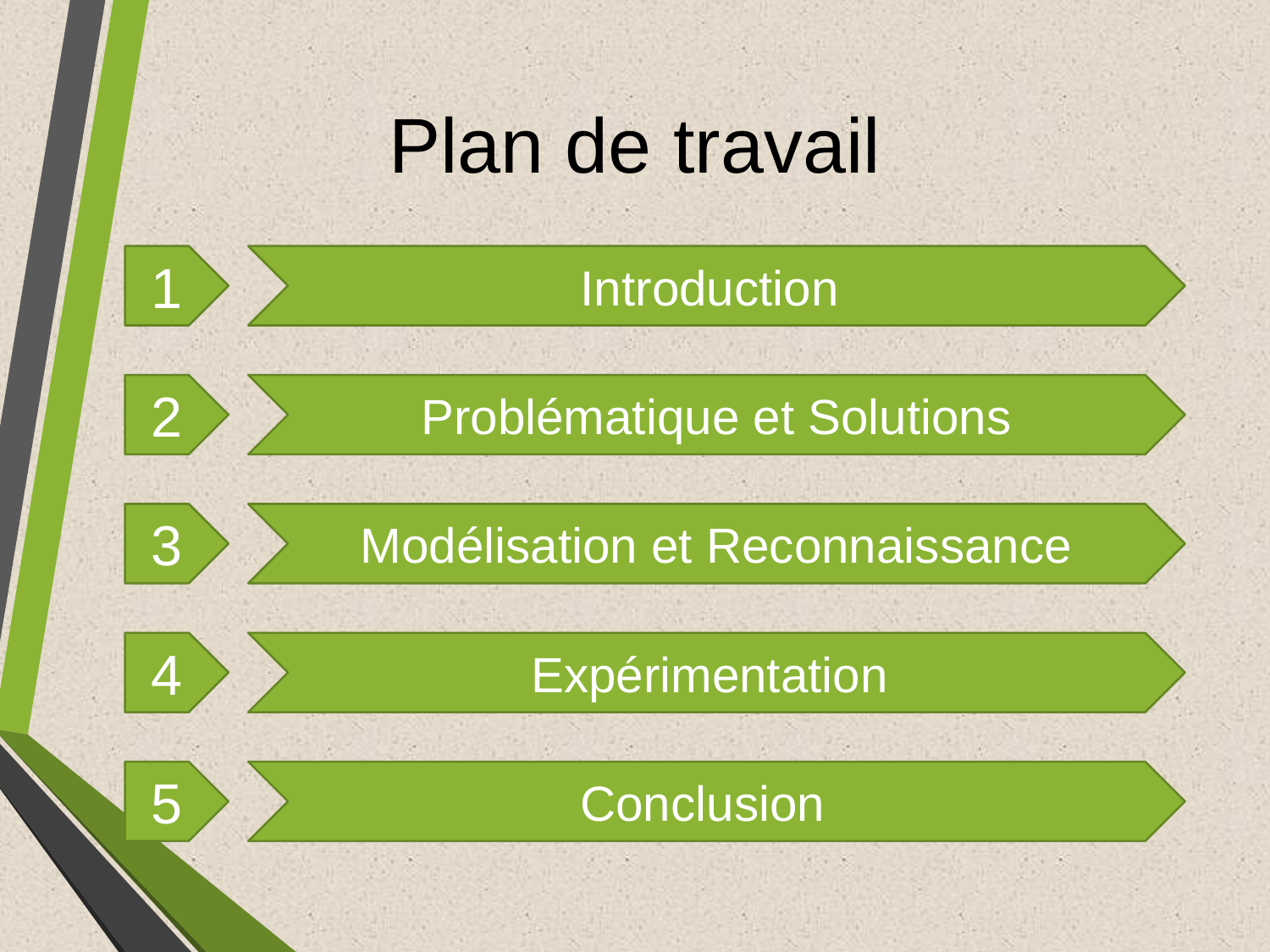

Plan de travail
1
Introduction
2
Problématique et Solutions
3
Modélisation et Reconnaissance
4
Expérimentation
5
Conclusion